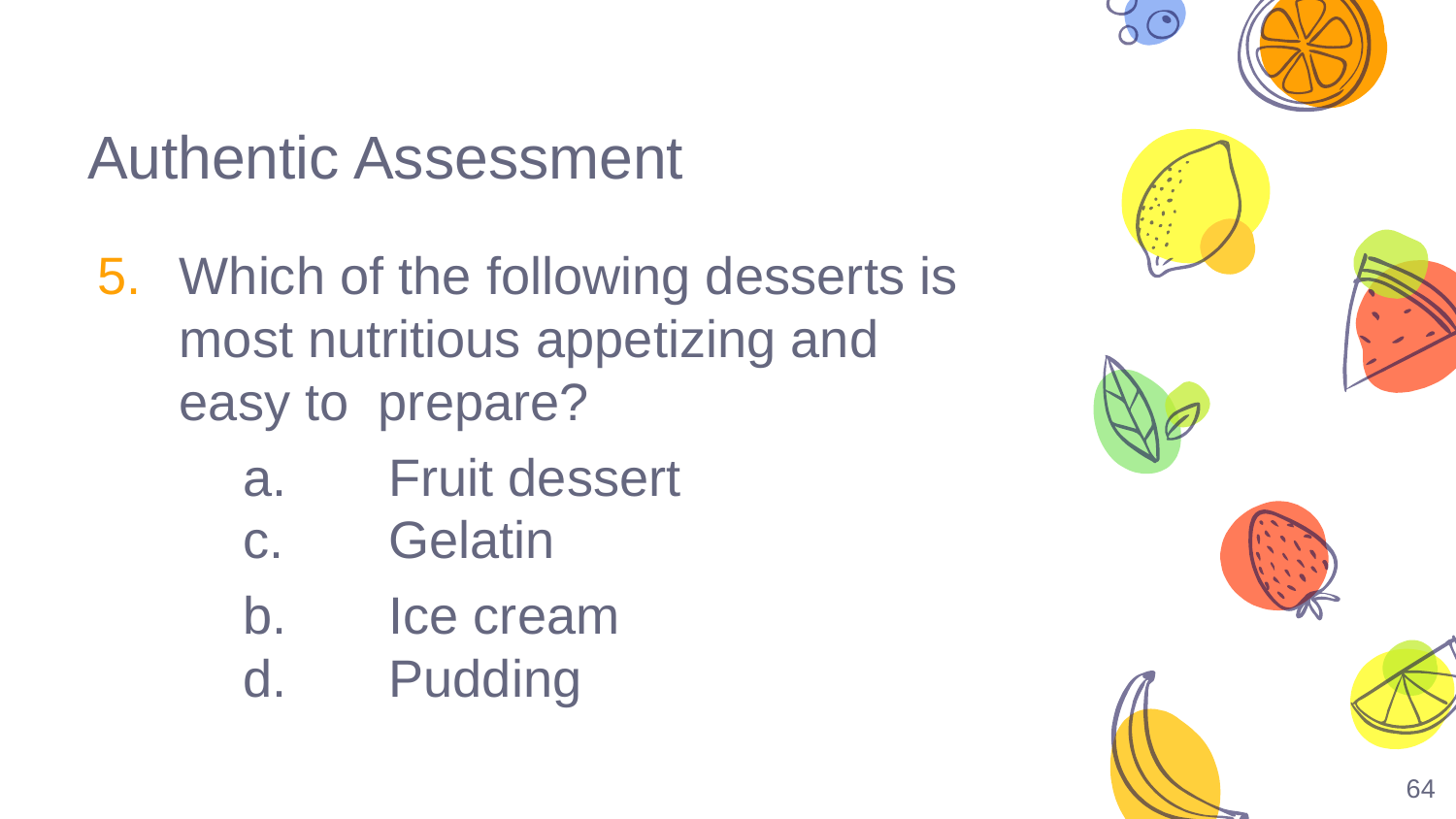

# Authentic Assessment
Which of the following desserts is most nutritious appetizing and    easy to  prepare?
	a.	Fruit dessert			c.	Gelatin
	b.	Ice cream				d.	Pudding
64